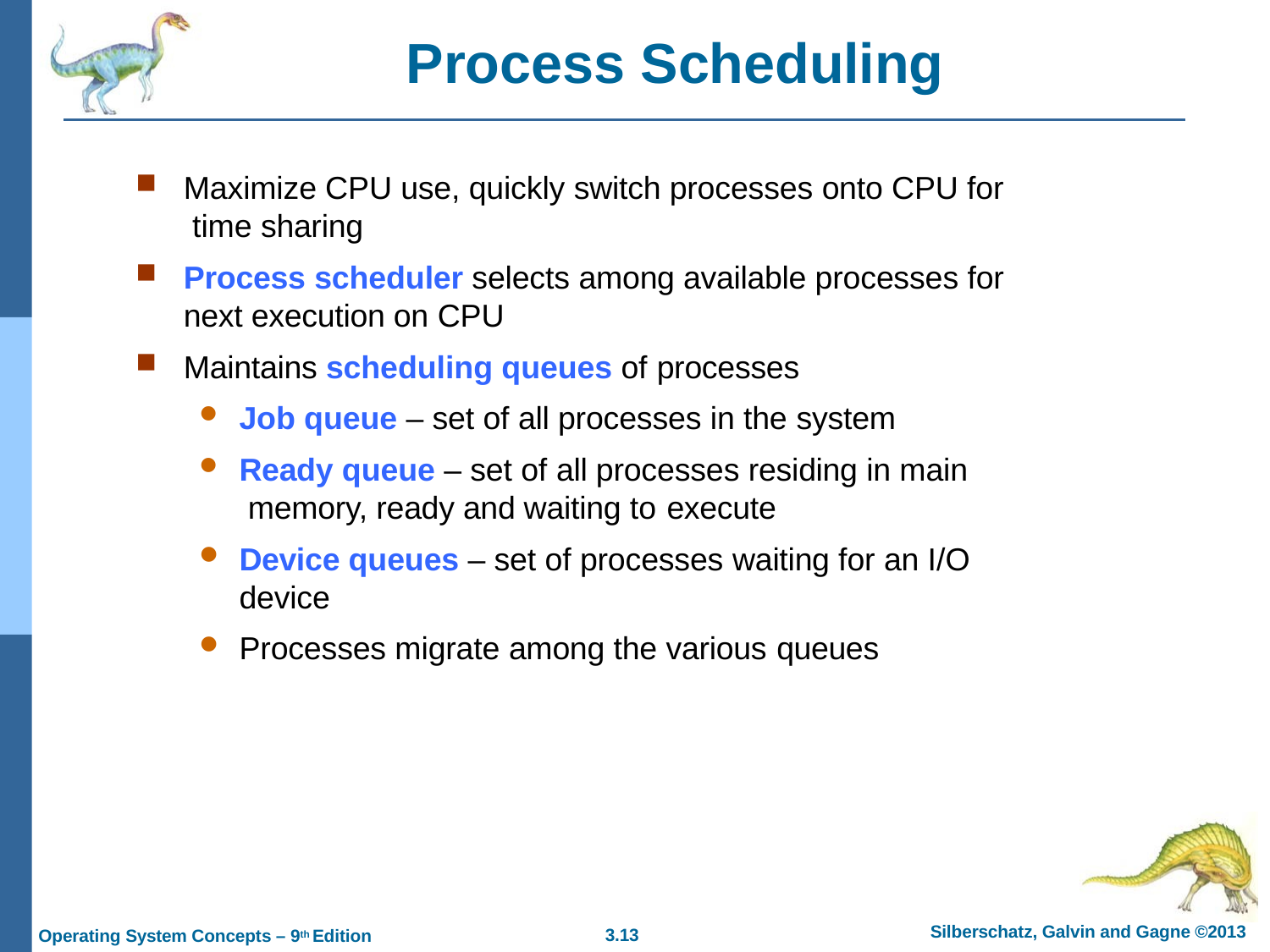

# Process Scheduling
Maximize CPU use, quickly switch processes onto CPU for  time sharing
Process scheduler selects among available processes for  next execution on CPU
Maintains scheduling queues of processes
Job queue – set of all processes in the system
Ready queue – set of all processes residing in main  memory, ready and waiting to execute
Device queues – set of processes waiting for an I/O device
Processes migrate among the various queues
Silberschatz, Galvin and Gagne ©2013
3.13
Operating System Concepts – 9th Edition